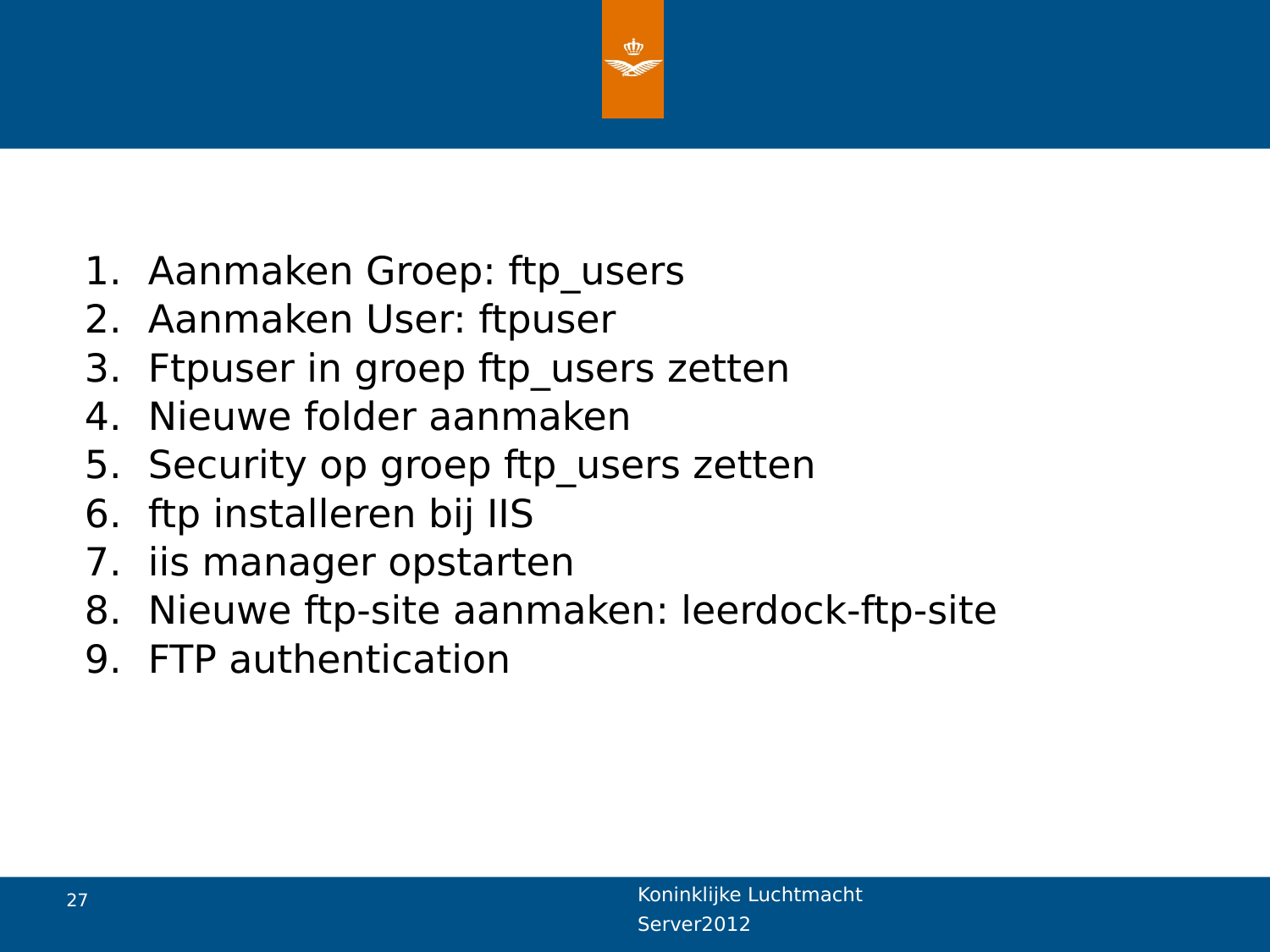

#
Aanmaken Groep: ftp_users
Aanmaken User: ftpuser
Ftpuser in groep ftp_users zetten
Nieuwe folder aanmaken
Security op groep ftp_users zetten
ftp installeren bij IIS
iis manager opstarten
Nieuwe ftp-site aanmaken: leerdock-ftp-site
FTP authentication